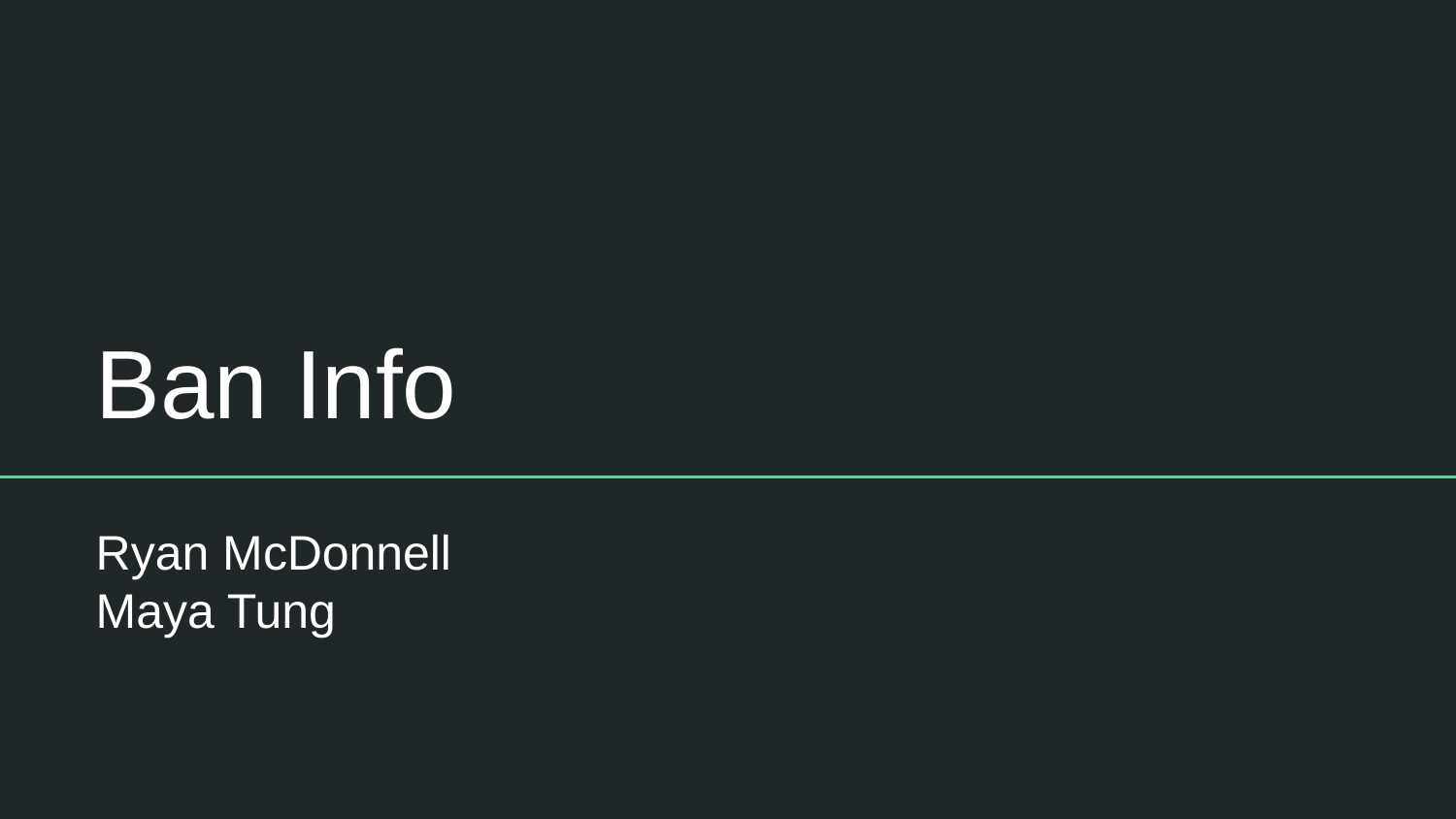

# Ban Info
Ryan McDonnell
Maya Tung